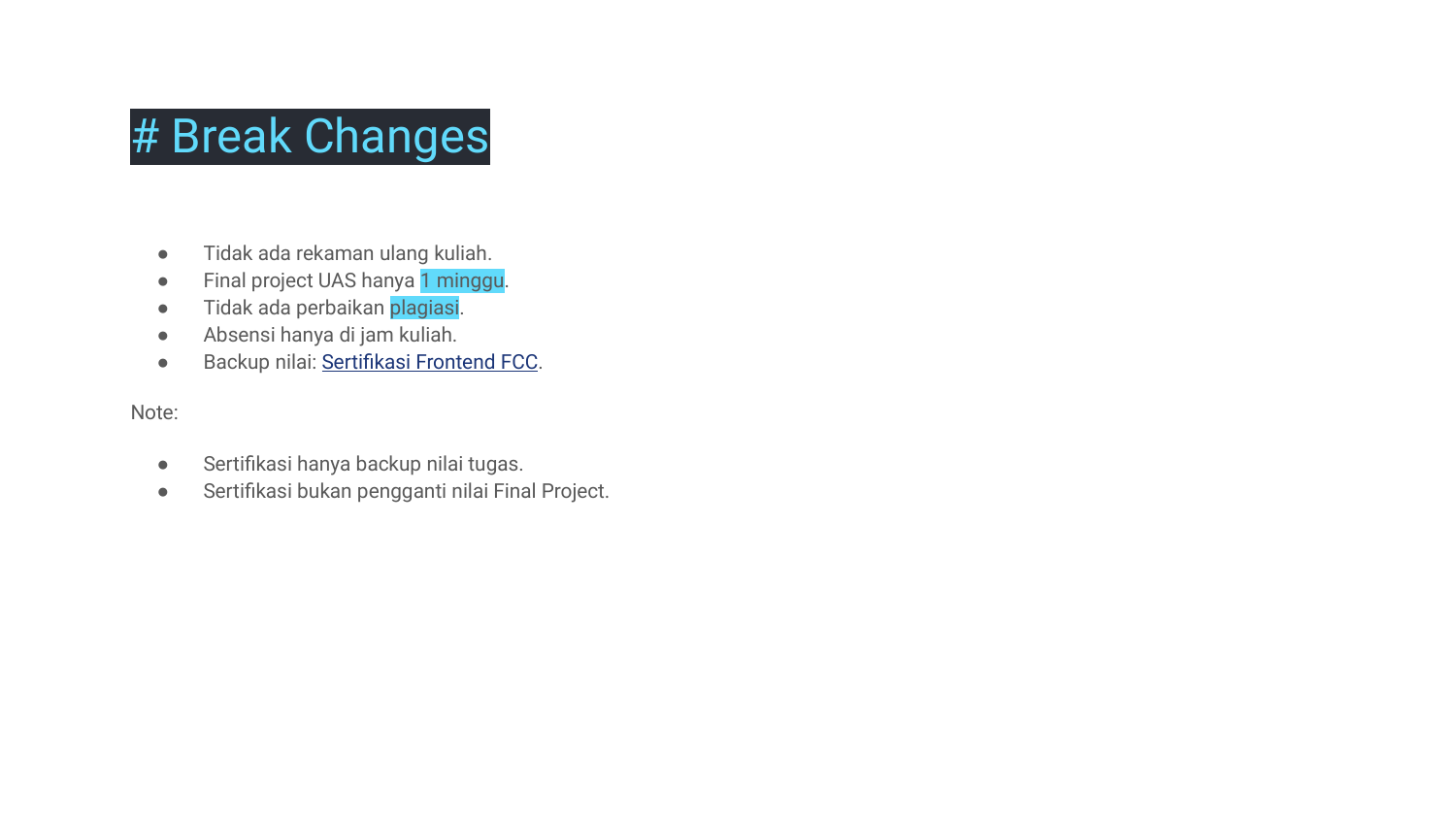

# Break Changes
Tidak ada rekaman ulang kuliah.
Final project UAS hanya 1 minggu.
Tidak ada perbaikan plagiasi.
Absensi hanya di jam kuliah.
Backup nilai: Sertifikasi Frontend FCC.
Note:
Sertifikasi hanya backup nilai tugas.
Sertifikasi bukan pengganti nilai Final Project.